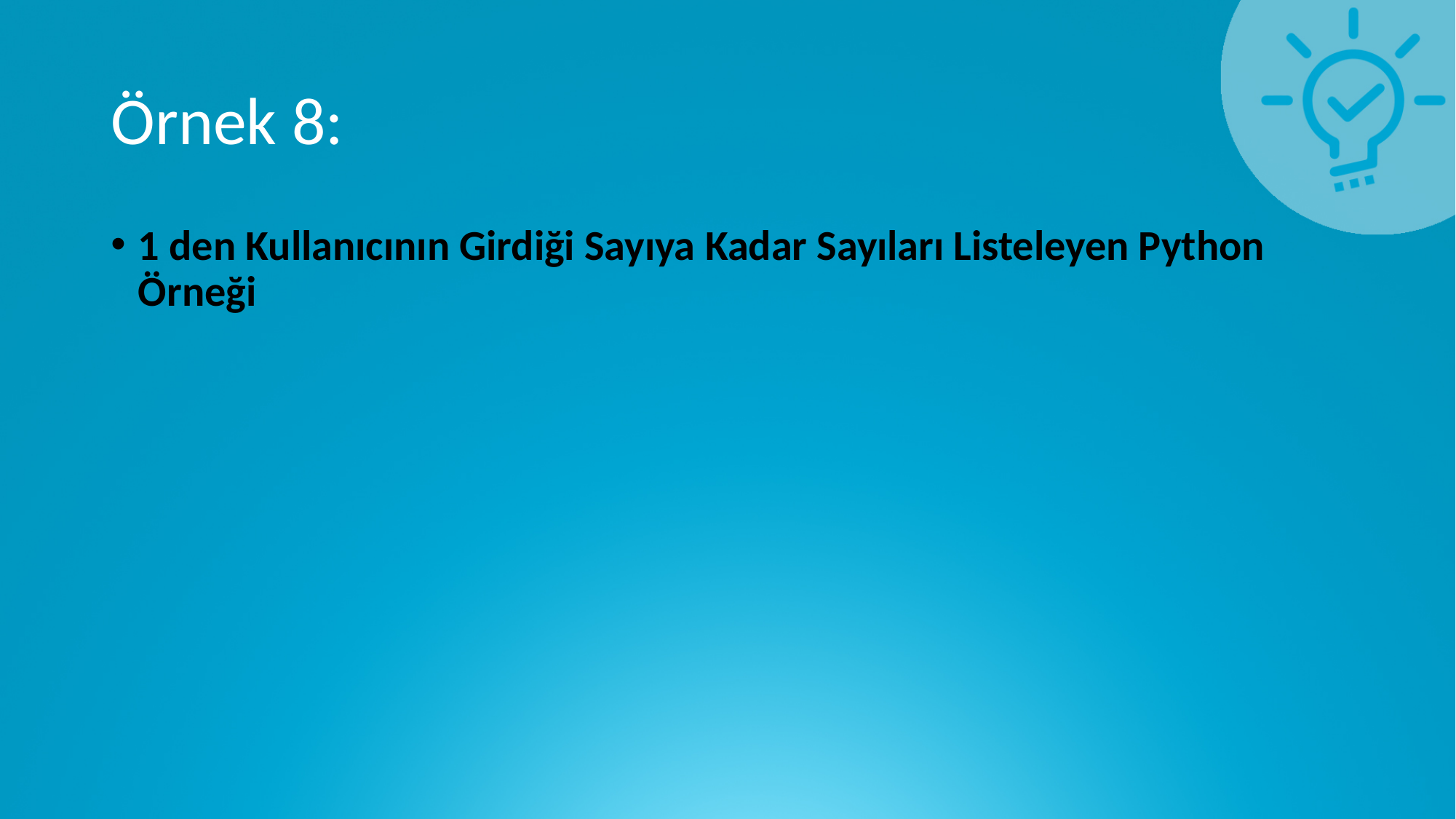

# Örnek 8:
1 den Kullanıcının Girdiği Sayıya Kadar Sayıları Listeleyen Python Örneği